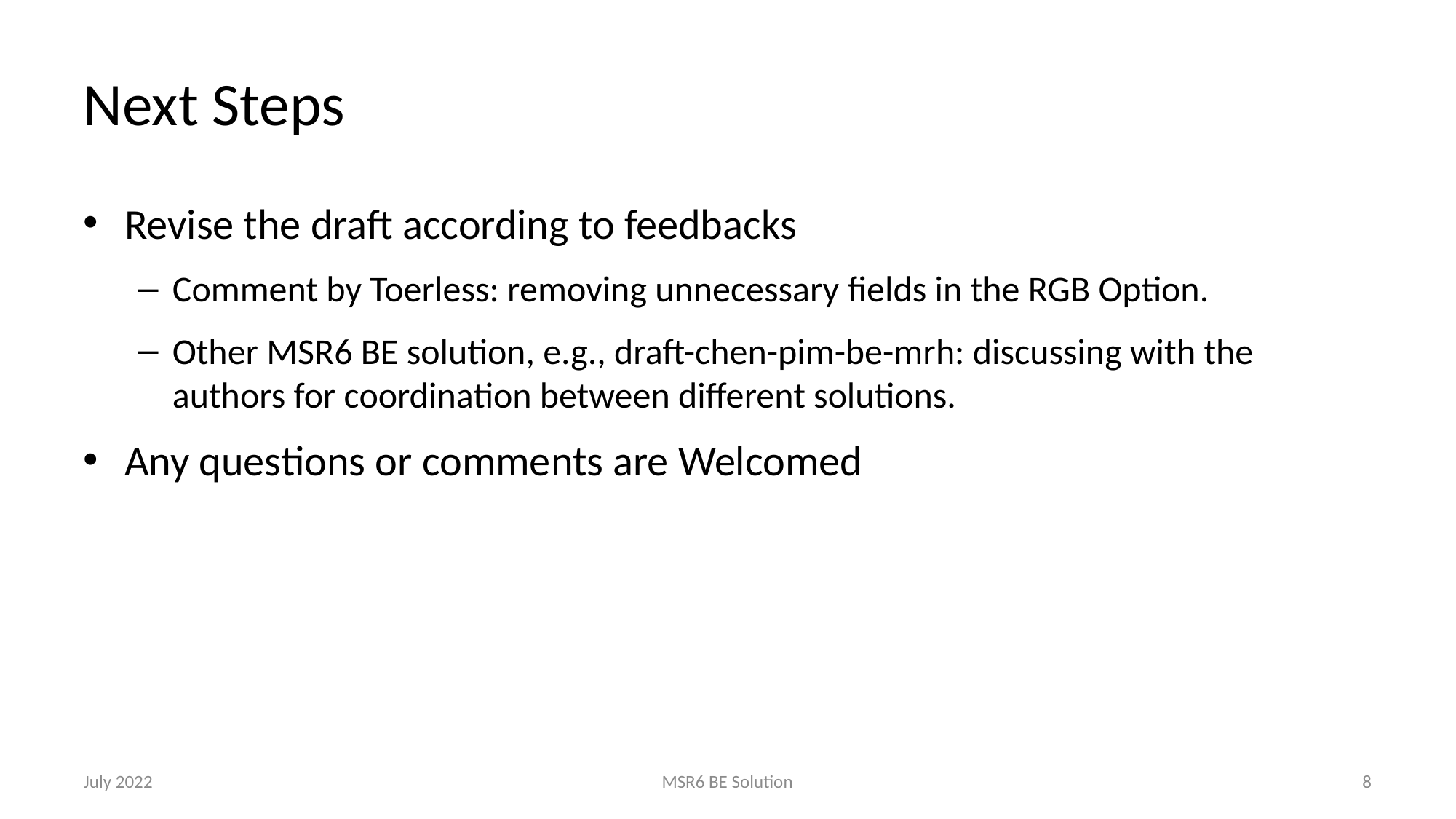

# Next Steps
Revise the draft according to feedbacks
Comment by Toerless: removing unnecessary fields in the RGB Option.
Other MSR6 BE solution, e.g., draft-chen-pim-be-mrh: discussing with the authors for coordination between different solutions.
Any questions or comments are Welcomed

MSR6 BE Solution
July 2022
8